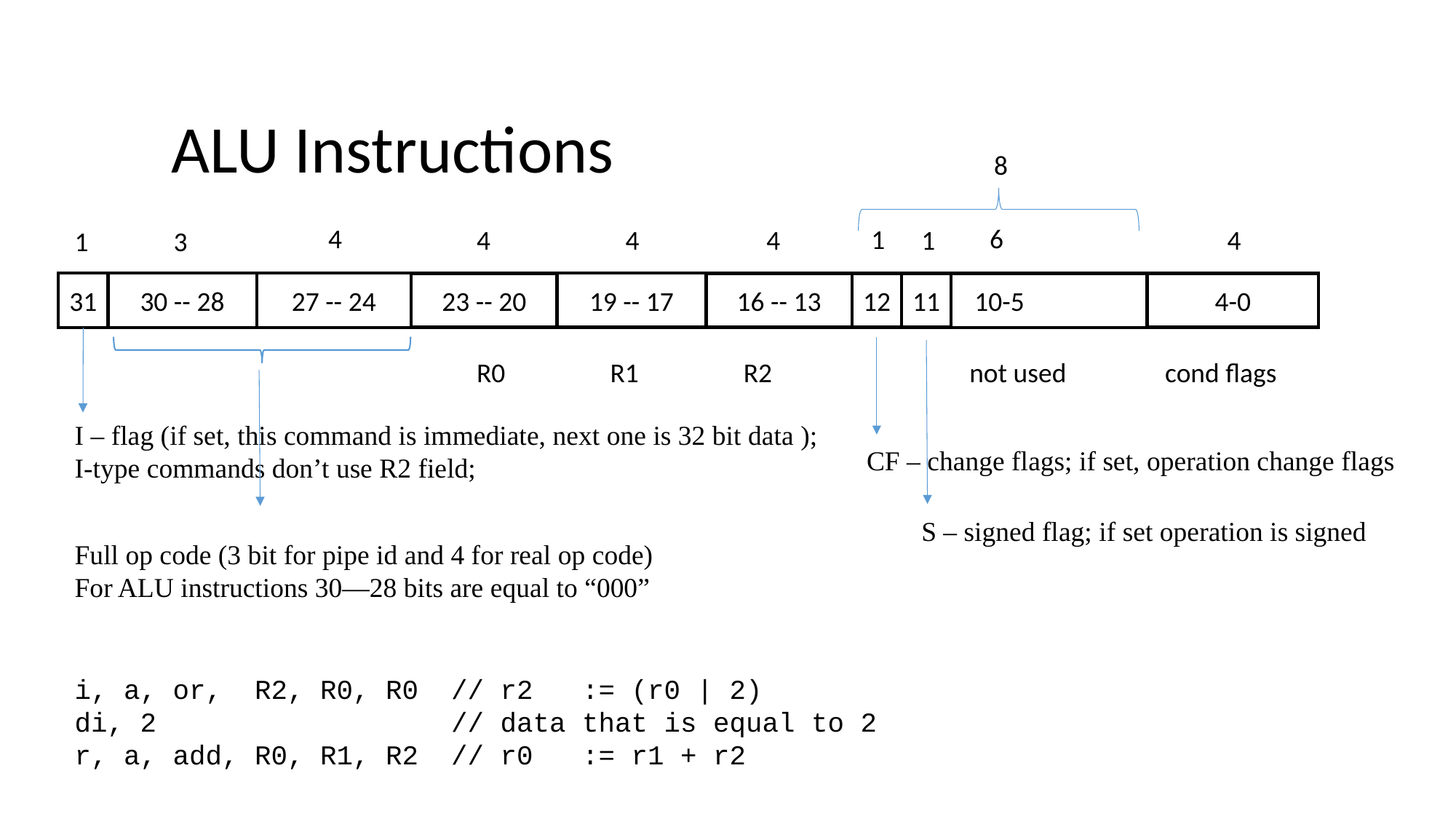

# ALU Instructions
8

4
6
1
1
4
4
4
4
1
3
27 -- 24
19 -- 17
31

30 -- 28
10-5
11
23 -- 20
16 -- 13
12
4-0
R0                 R1                 R2                                not used                cond flags
I – flag (if set, this command is immediate, next one is 32 bit data );
I-type commands don’t use R2 field;
CF – change flags; if set, operation change flags
S – signed flag; if set operation is signed
Full op code (3 bit for pipe id and 4 for real op code)
For ALU instructions 30—28 bits are equal to “000”
i, a, or,  R2, R0, R0  // r2   := (r0 | 2)
di, 2                  // data that is equal to 2
r, a, add, R0, R1, R2  // r0   := r1 + r2